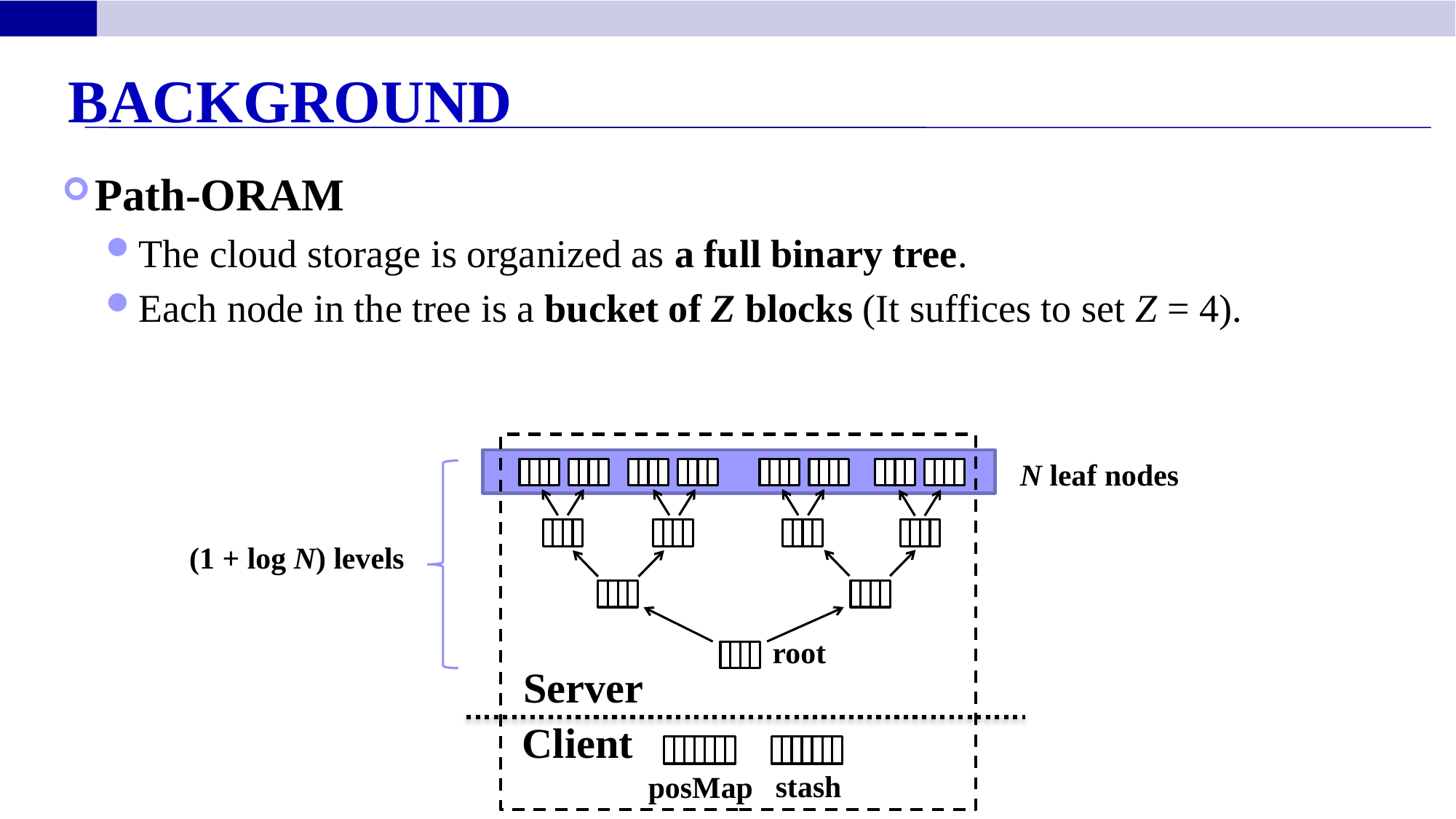

Background
Path-ORAM
The cloud storage is organized as a full binary tree.
Each node in the tree is a bucket of Z blocks (It suffices to set Z = 4).

N leaf nodes

(1 + log N) levels
root
Server
Client

stash
posMap